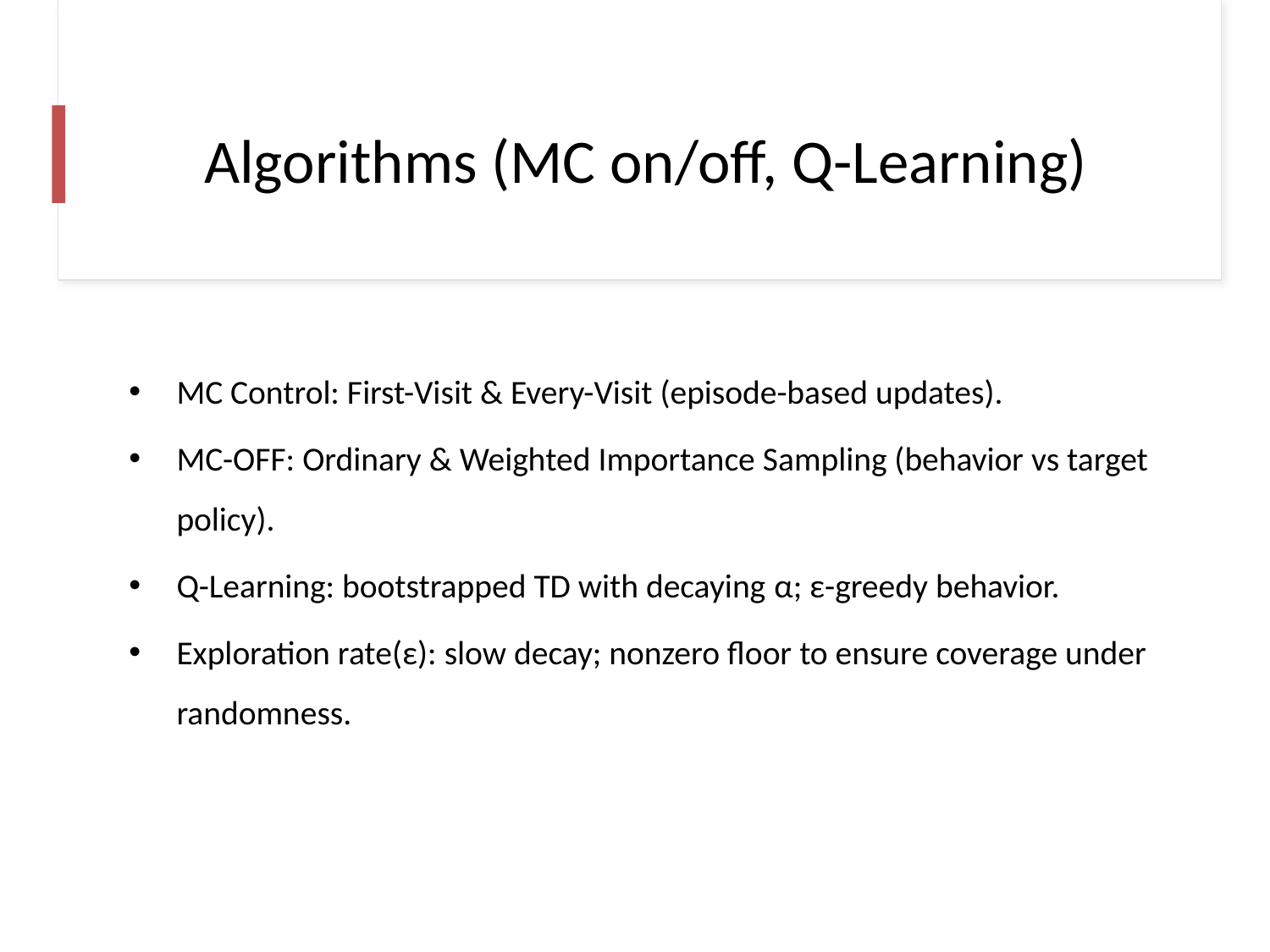

# Algorithms (MC on/off, Q-Learning)

MC Control: First-Visit & Every-Visit (episode-based updates).
MC-OFF: Ordinary & Weighted Importance Sampling (behavior vs target policy).
Q-Learning: bootstrapped TD with decaying α; ε-greedy behavior.
Exploration rate(ε): slow decay; nonzero floor to ensure coverage under randomness.